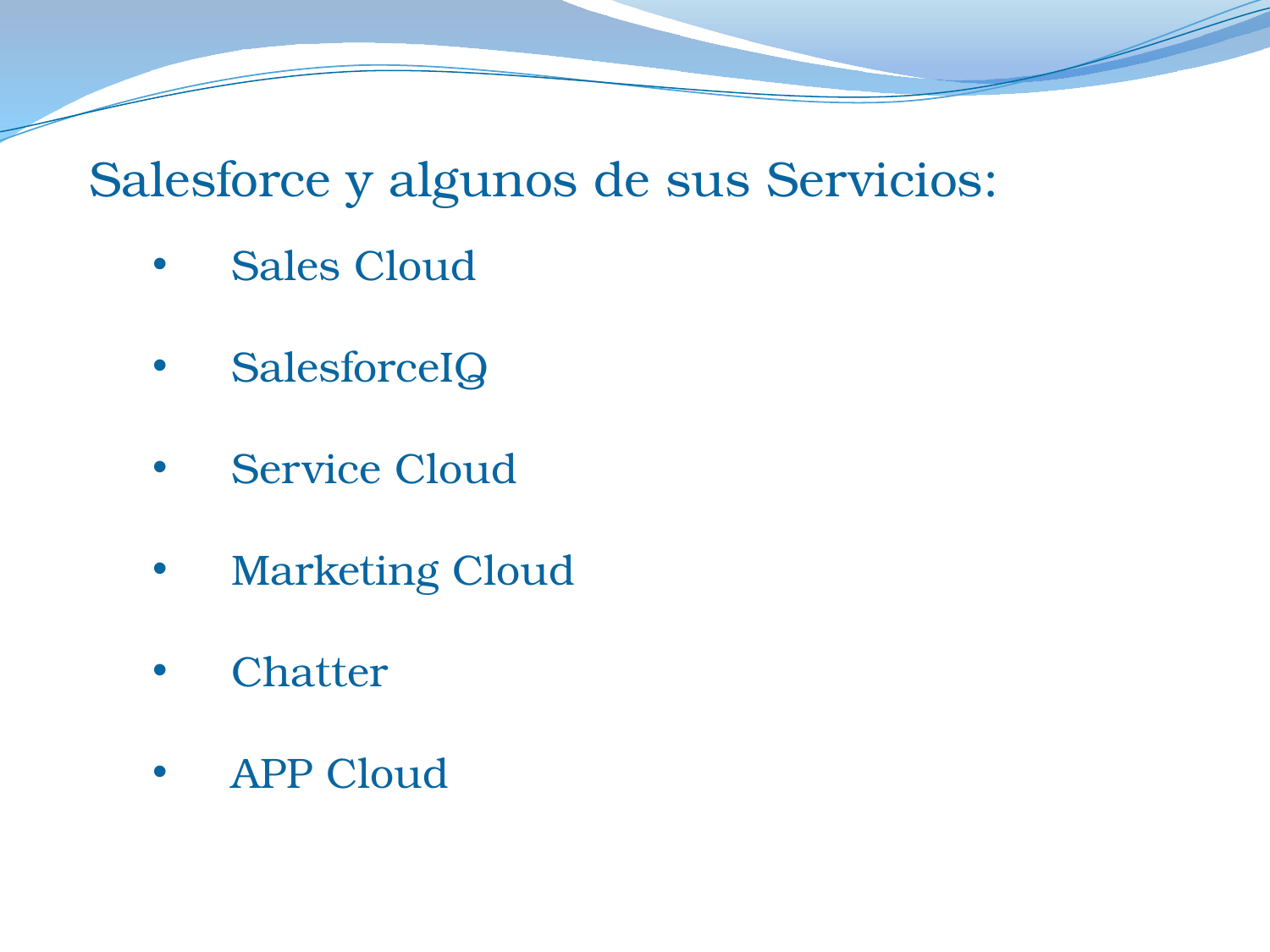

Salesforce y algunos de sus Servicios:

Sales Cloud

SalesforceIQ

Service Cloud

Marketing Cloud

Chatter

APP Cloud